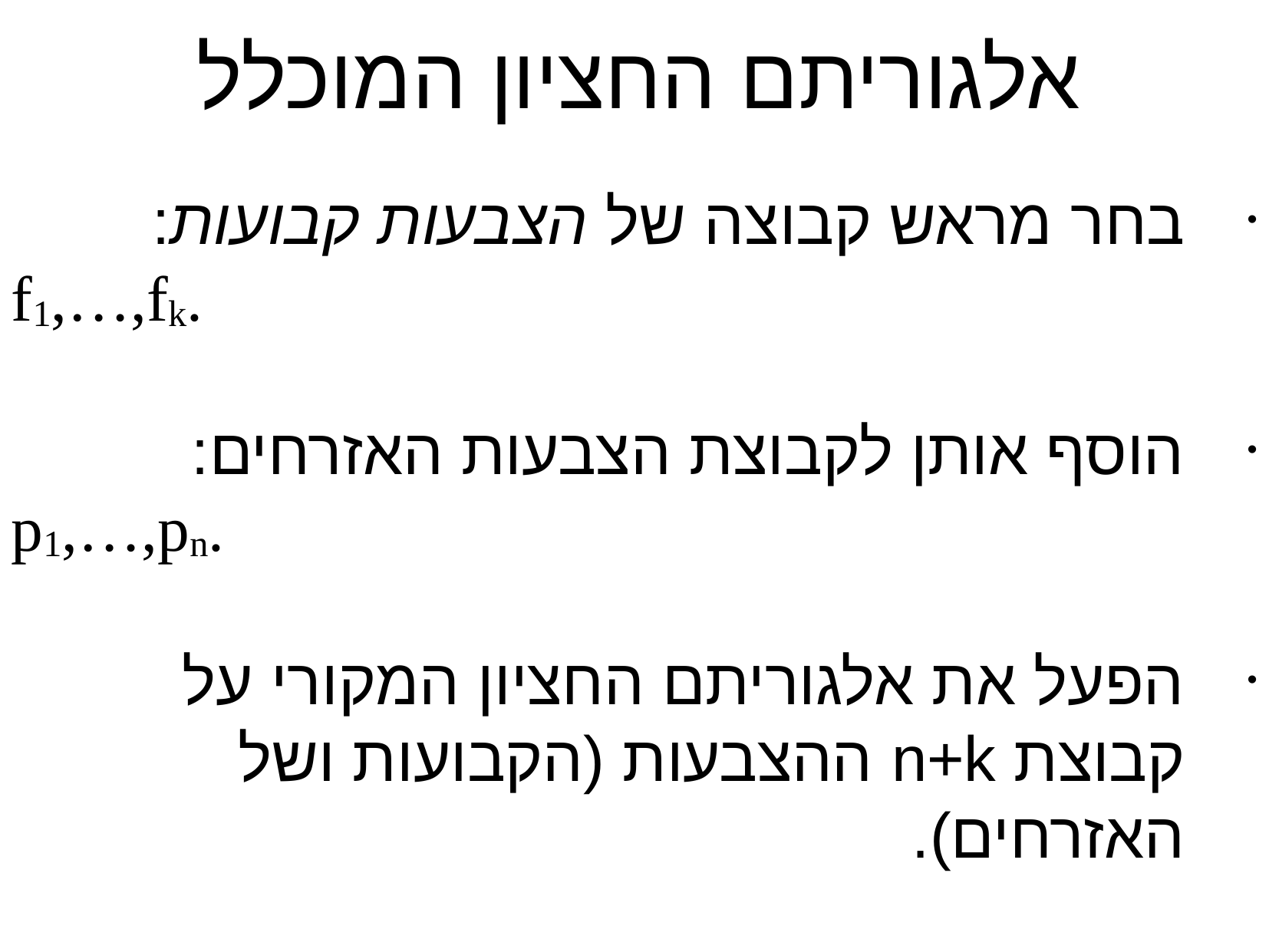

אלגוריתם החציון המוכלל

בחר מראש קבוצה של הצבעות קבועות:
f1,…,fk.
הוסף אותן לקבוצת הצבעות האזרחים:
p1,…,pn.
הפעל את אלגוריתם החציון המקורי על קבוצת n+k ההצבעות (הקבועות ושל האזרחים).